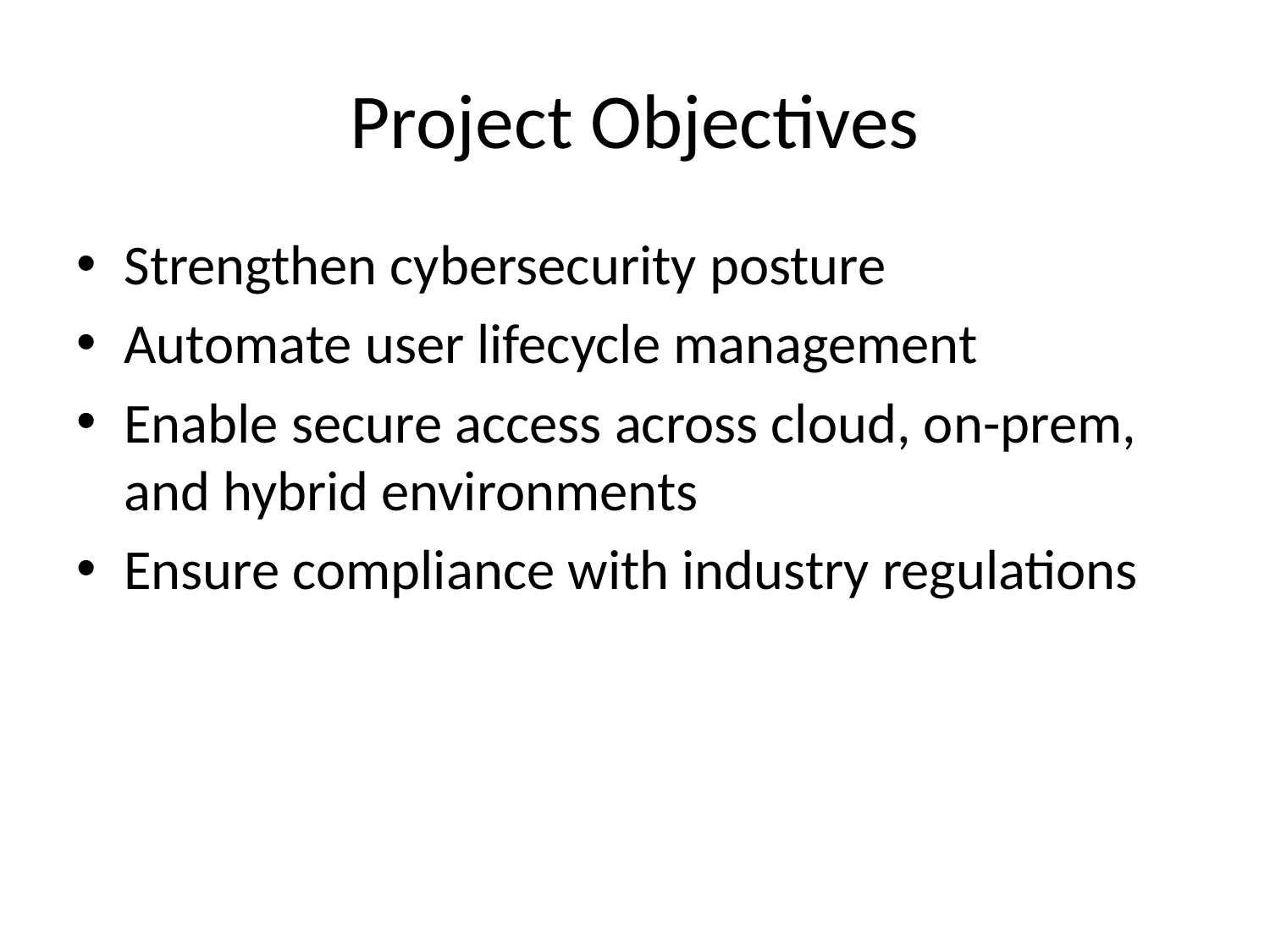

# Project Objectives
Strengthen cybersecurity posture
Automate user lifecycle management
Enable secure access across cloud, on-prem, and hybrid environments
Ensure compliance with industry regulations